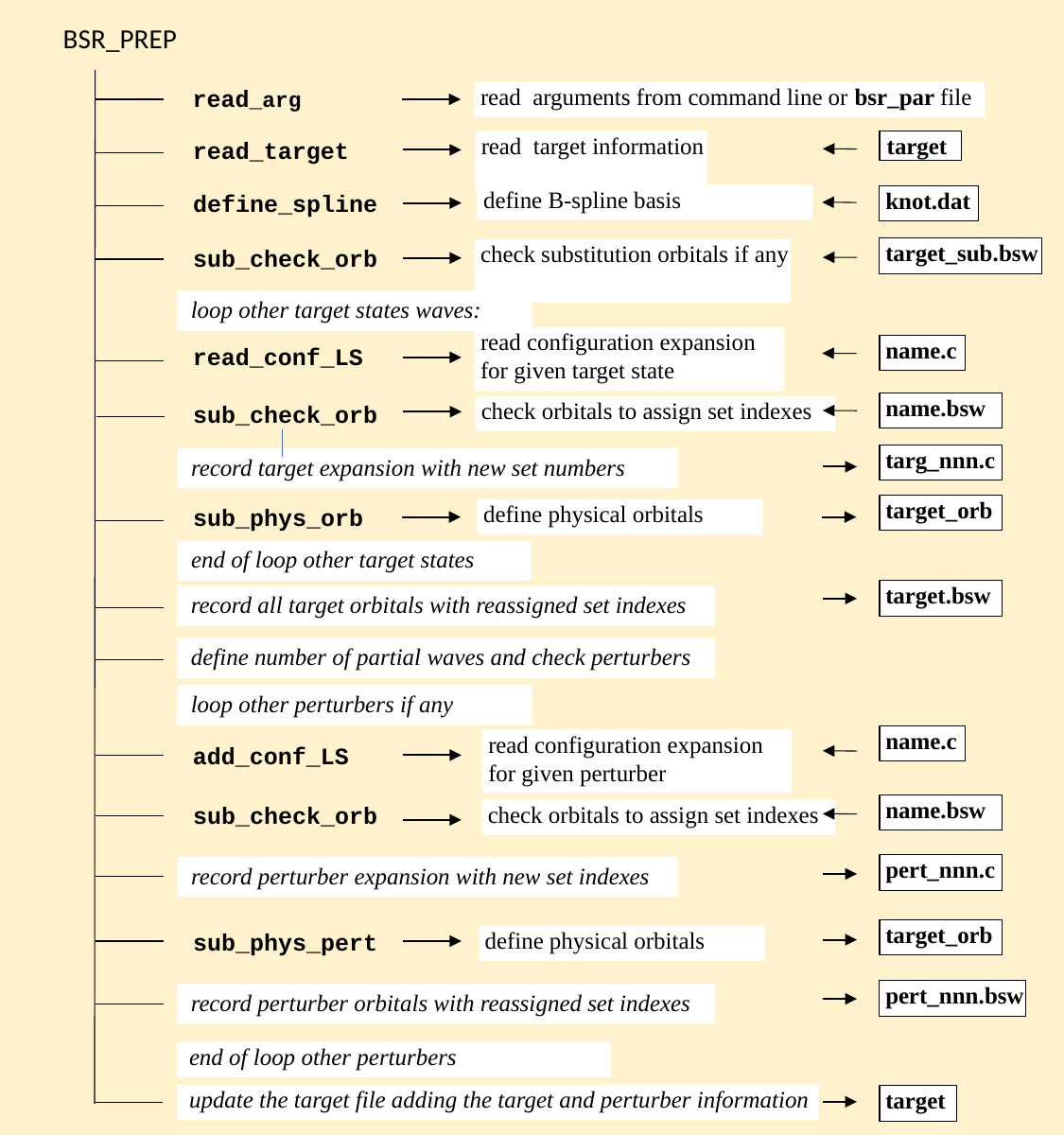

BSR_PREP
read_arg
 read  arguments from command line or bsr_par file
read_target
 target
 read  target information
define_spline
 define B-spline basis
 knot.dat
sub_check_orb
 target_sub.bsw
 check substitution orbitals if any
  loop other target states waves:
 read configuration expansion
 for given target state
 name.c
read_conf_LS
 name.bsw
sub_check_orb
 check orbitals to assign set indexes
 targ_nnn.c
  record target expansion with new set numbers
 target_orb
sub_phys_orb
 define physical orbitals
  end of loop other target states
 target.bsw
  record all target orbitals with reassigned set indexes
  define number of partial waves and check perturbers
  loop other perturbers if any
 name.c
 read configuration expansion
 for given perturber
add_conf_LS
sub_check_orb
 name.bsw
 check orbitals to assign set indexes
 pert_nnn.c
  record perturber expansion with new set indexes
 target_orb
sub_phys_pert
 define physical orbitals
 pert_nnn.bsw
  record perturber orbitals with reassigned set indexes
  end of loop other perturbers
  update the target file adding the target and perturber information
 target